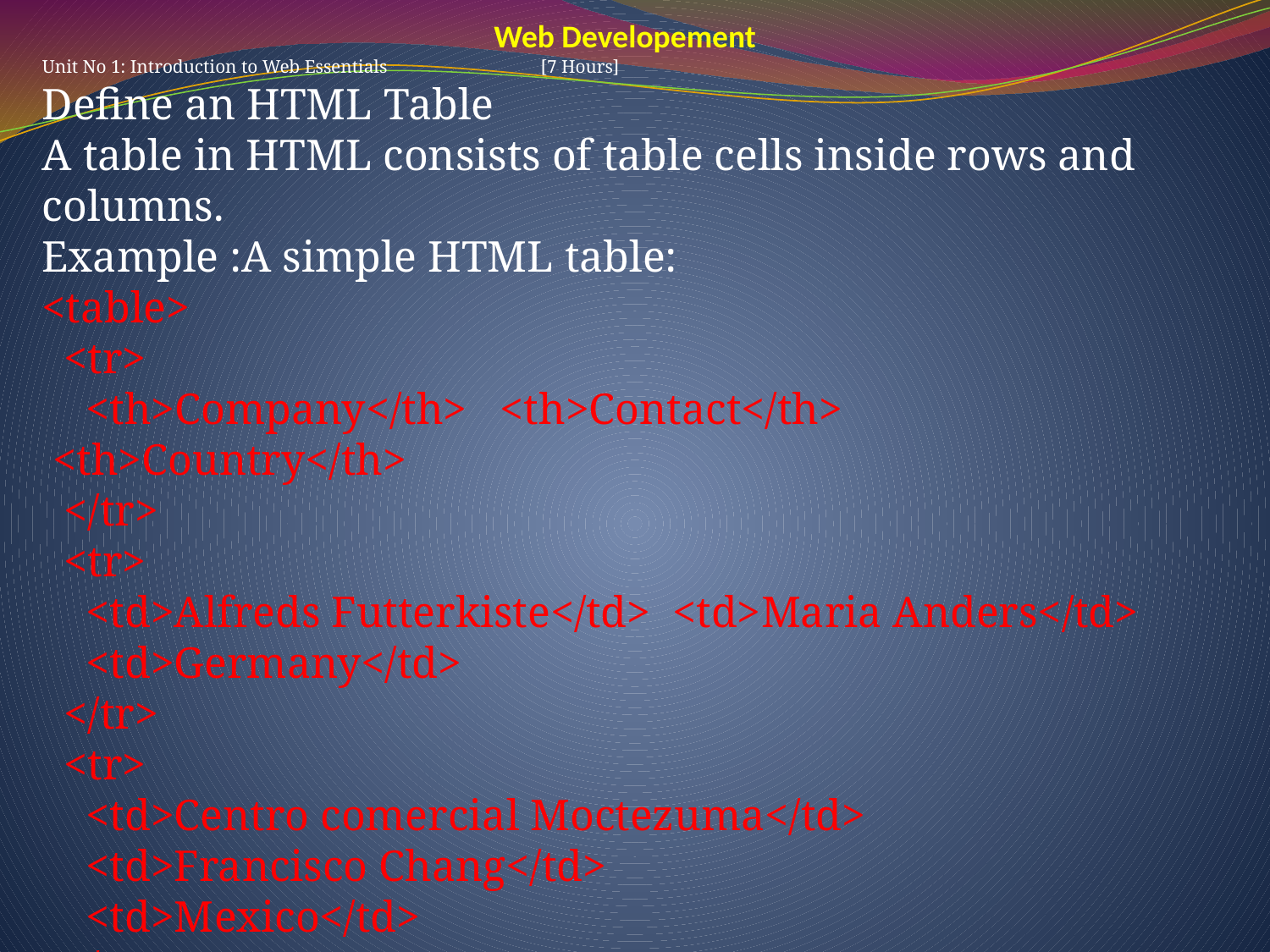

Web Developement
Unit No 1: Introduction to Web Essentials                                 [7 Hours]
Define an HTML Table
A table in HTML consists of table cells inside rows and columns.
Example :A simple HTML table:
<table>
  <tr>
    <th>Company</th>   <th>Contact</th>    <th>Country</th>
  </tr>
  <tr>
    <td>Alfreds Futterkiste</td>  <td>Maria Anders</td>
    <td>Germany</td>
  </tr>
  <tr>
    <td>Centro comercial Moctezuma</td>
    <td>Francisco Chang</td>
    <td>Mexico</td>
  </tr>
</table>